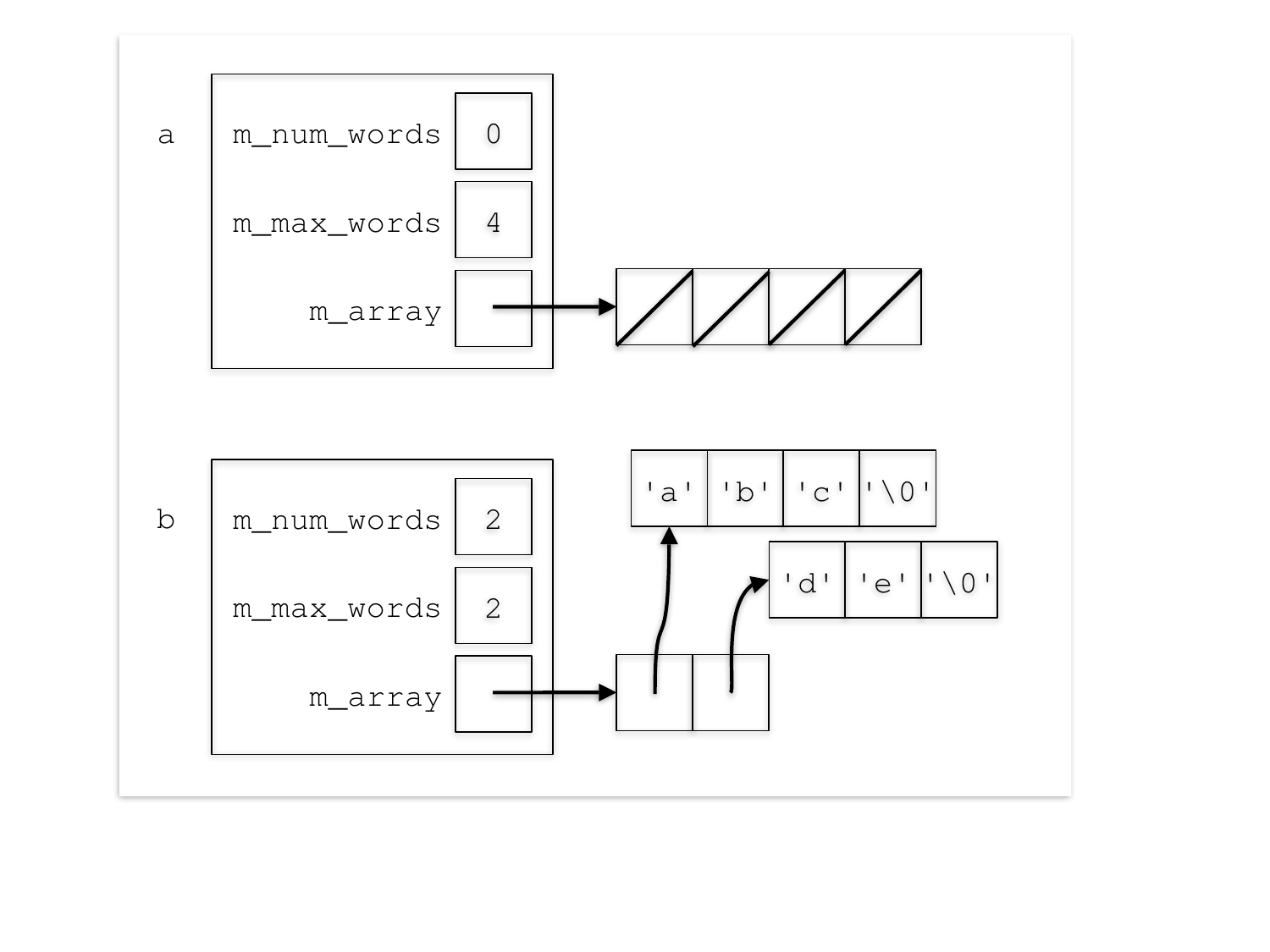

0
a
m_num_words
4
m_max_words

m_array
'a'
'b'
'c'
'\0'

2
b
m_num_words
'd'
'e'
'\0'
2
m_max_words

m_array